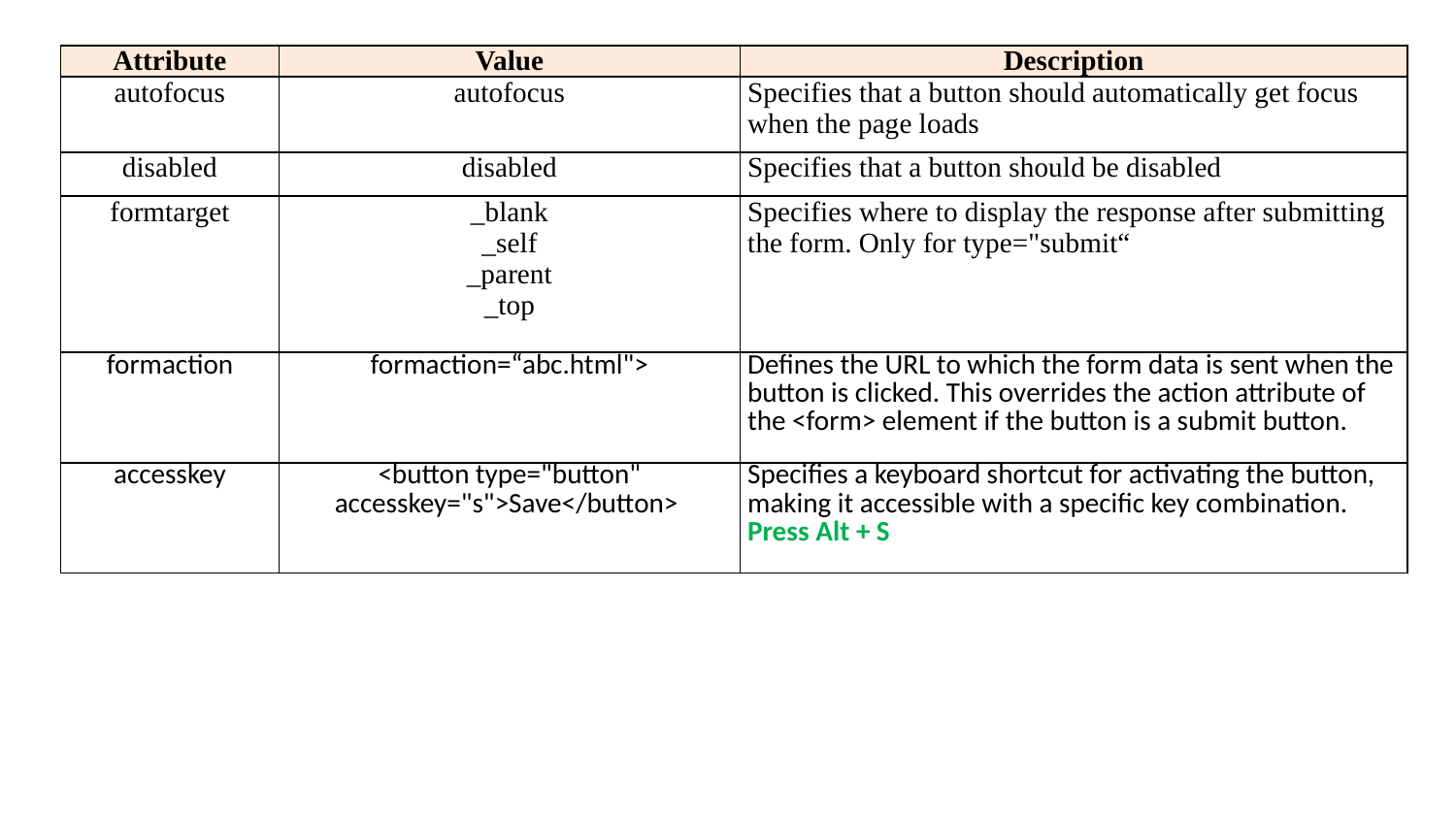

| Attribute | Value | Description |
| --- | --- | --- |
| autofocus | autofocus | Specifies that a button should automatically get focus when the page loads |
| disabled | disabled | Specifies that a button should be disabled |
| formtarget | \_blank \_self \_parent \_top | Specifies where to display the response after submitting the form. Only for type="submit“ |
| formaction | formaction=“abc.html"> | Defines the URL to which the form data is sent when the button is clicked. This overrides the action attribute of the <form> element if the button is a submit button. |
| accesskey | <button type="button" accesskey="s">Save</button> | Specifies a keyboard shortcut for activating the button, making it accessible with a specific key combination. Press Alt + S |